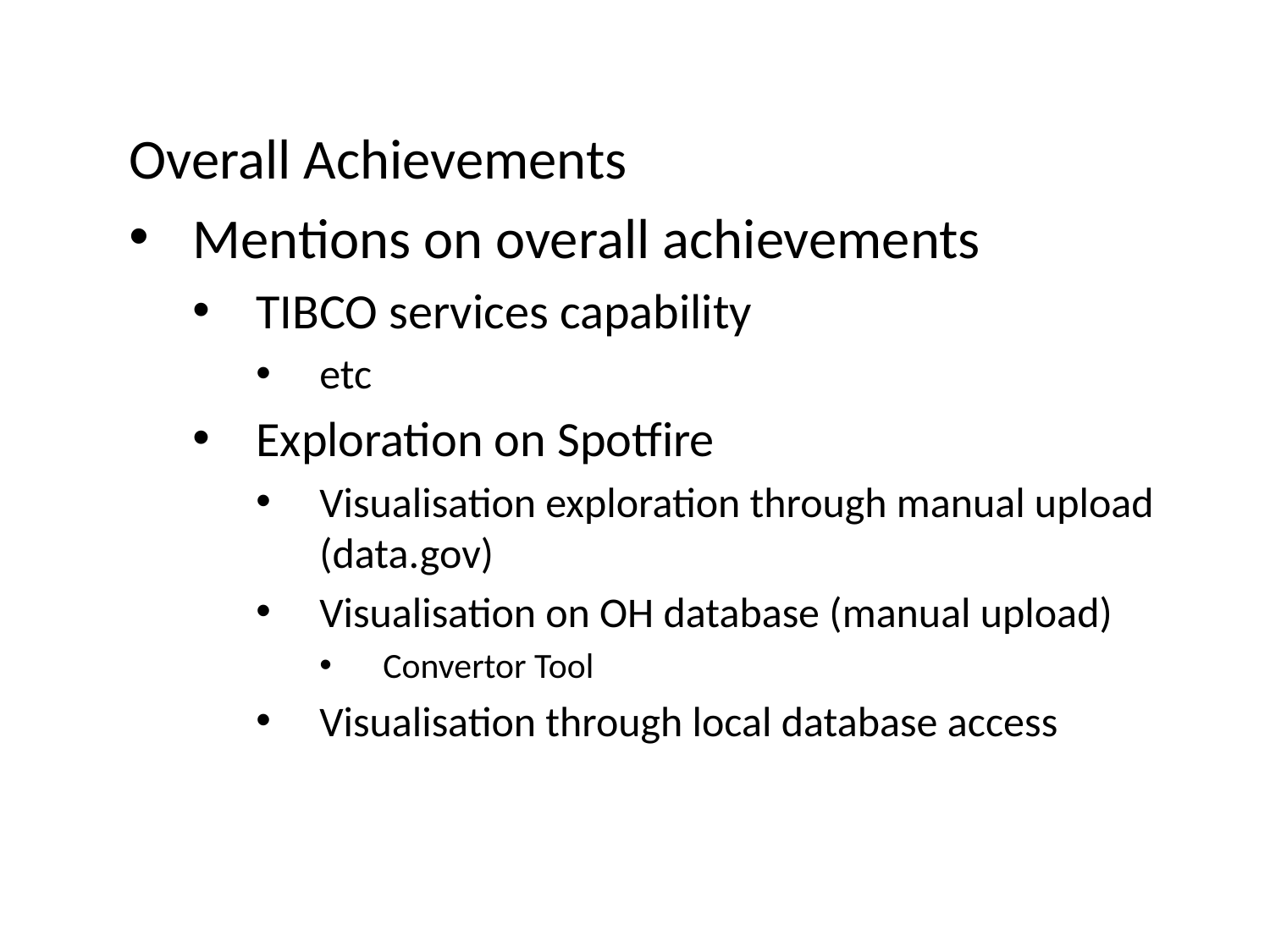

Overall Achievements
Mentions on overall achievements
TIBCO services capability
etc
Exploration on Spotfire
Visualisation exploration through manual upload (data.gov)
Visualisation on OH database (manual upload)
Convertor Tool
Visualisation through local database access